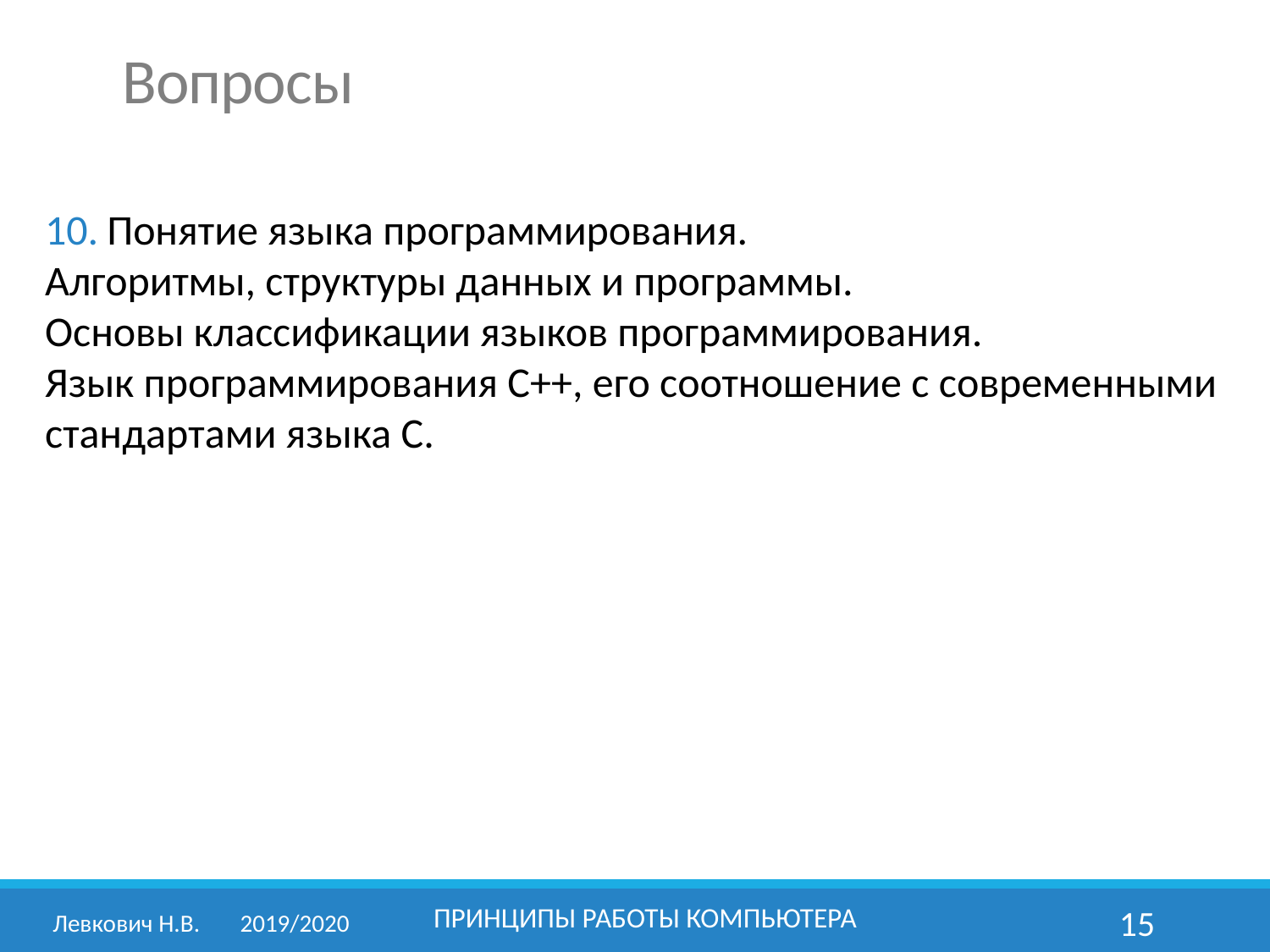

Вопросы
	Понятие языка программирования.
Алгоритмы, структуры данных и программы.
Основы классификации языков программирования.
Язык программирования С++, его соотношение с современными стандартами языка С.
принципы работы компьютера
Левкович Н.В.	2019/2020
15